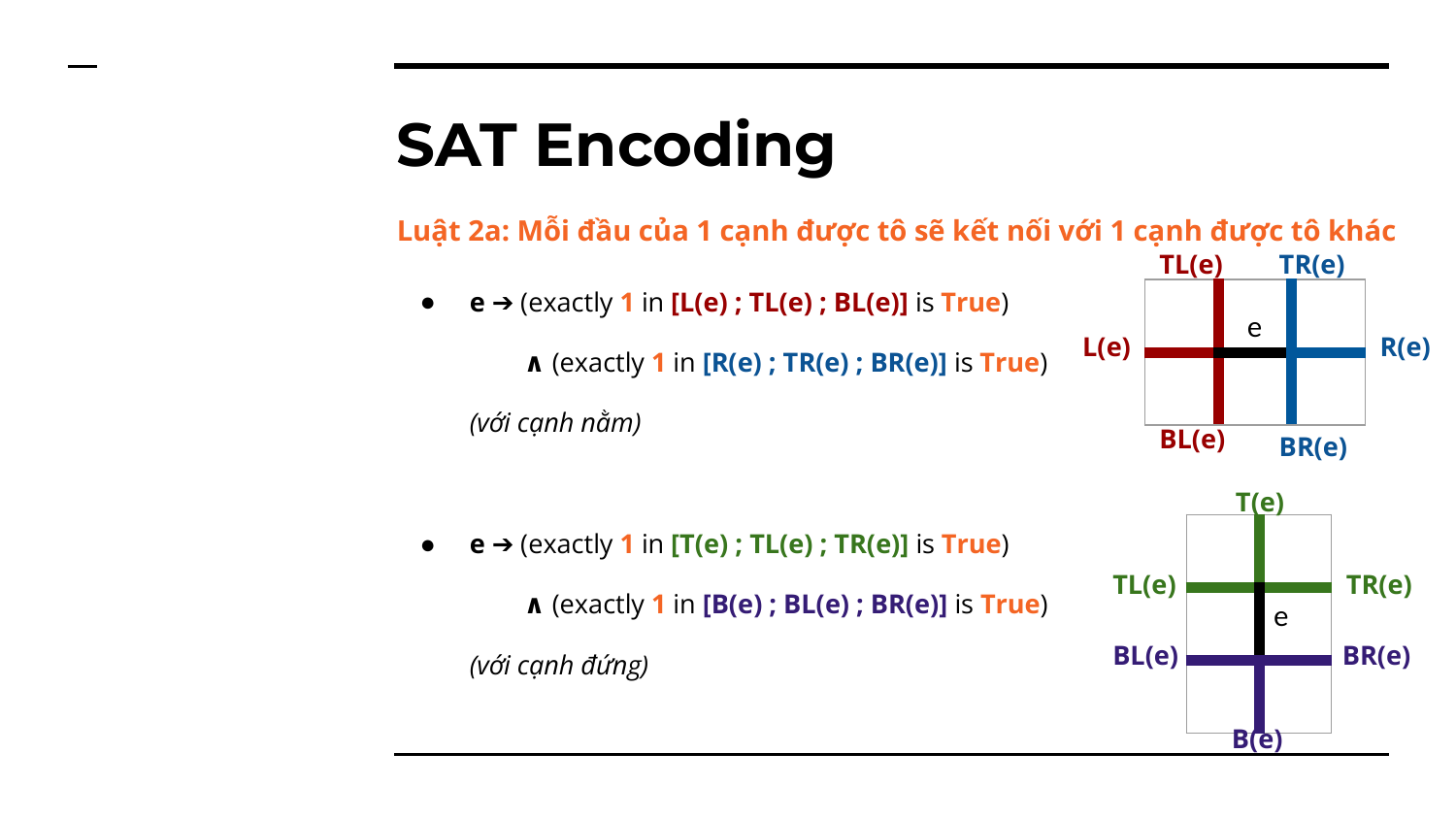

|  |  |  |
| --- | --- | --- |
|  |  |  |
|  |  |  |
| --- | --- | --- |
|  |  |  |
# SAT Encoding
Luật 2a: Mỗi đầu của 1 cạnh được tô sẽ kết nối với 1 cạnh được tô khác
TL(e)
TR(e)
e ➔ (exactly 1 in [L(e) ; TL(e) ; BL(e)] is True)
        ∧ (exactly 1 in [R(e) ; TR(e) ; BR(e)] is True)
(với cạnh nằm)

e ➔ (exactly 1 in [T(e) ; TL(e) ; TR(e)] is True)
        ∧ (exactly 1 in [B(e) ; BL(e) ; BR(e)] is True)
(với cạnh đứng)
|  |  |  |
| --- | --- | --- |
|  |  |  |
e
L(e)
R(e)
BL(e)
BR(e)
T(e)
|  |  |
| --- | --- |
|  |  |
|  |  |
TL(e)
TR(e)
e
BL(e)
BR(e)
B(e)